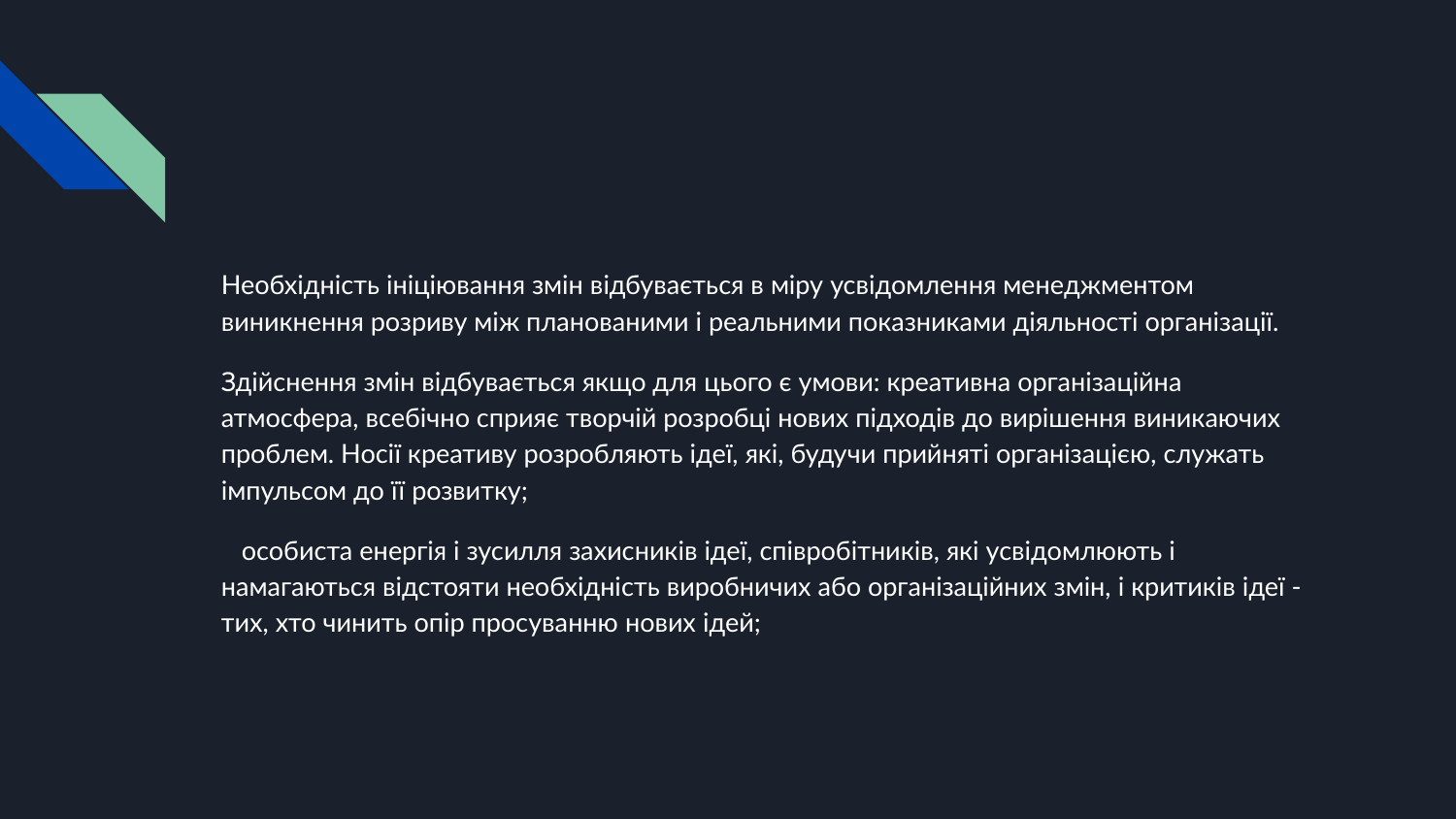

#
Необхідність ініціювання змін відбувається в міру усвідомлення менеджментом виникнення розриву між планованими і реальними показниками діяльності організації.
Здійснення змін відбувається якщо для цього є умови: креативна організаційна атмосфера, всебічно сприяє творчій розробці нових підходів до вирішення виникаючих проблем. Носії креативу розробляють ідеї, які, будучи прийняті організацією, служать імпульсом до її розвитку;
   особиста енергія і зусилля захисників ідеї, співробітників, які усвідомлюють і намагаються відстояти необхідність виробничих або організаційних змін, і критиків ідеї - тих, хто чинить опір просуванню нових ідей;